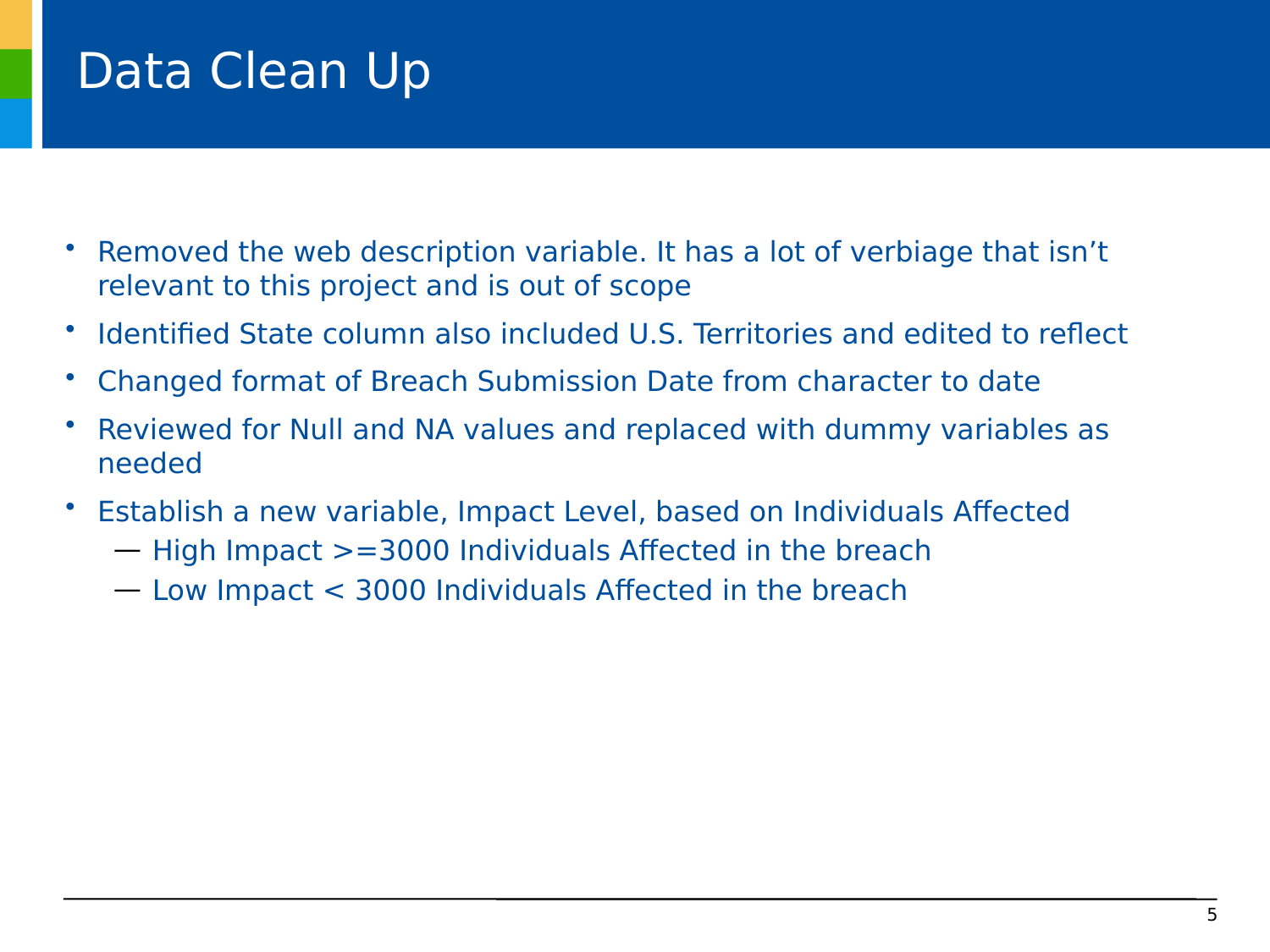

# Data Clean Up

Removed the web description variable. It has a lot of verbiage that isn’t relevant to this project and is out of scope
Identified State column also included U.S. Territories and edited to reflect
Changed format of Breach Submission Date from character to date
Reviewed for Null and NA values and replaced with dummy variables as needed
Establish a new variable, Impact Level, based on Individuals Affected
High Impact >=3000 Individuals Affected in the breach
Low Impact < 3000 Individuals Affected in the breach

Overview
Organizations covered under Health Insurance Portability and Accountability Act (HIPAA) are required to proved notification of breaches (HIPAA,2017)
Ten year period from 10/2007 to 10/2017 identifies 2046 reported breaches for a total of 175,654,582 Individuals Affected (OCR portal,hhs.gov)
information” (HIPAA, 2017).

Validation refers to the act of ensuring the non-monetary data has been produced in a manner that meets the required structure and meaning of the process/program for which it will be used.

Why you?
In most cases, you were selected for participation because you/your team ultimately own the care of the data you are balancing/validating.  It’s in your best interest to ensure the data coming over is accurate and effective for day to day processing purposes.
In some cases, you’ve been drafted for a one time event.  We simply need your help.
5